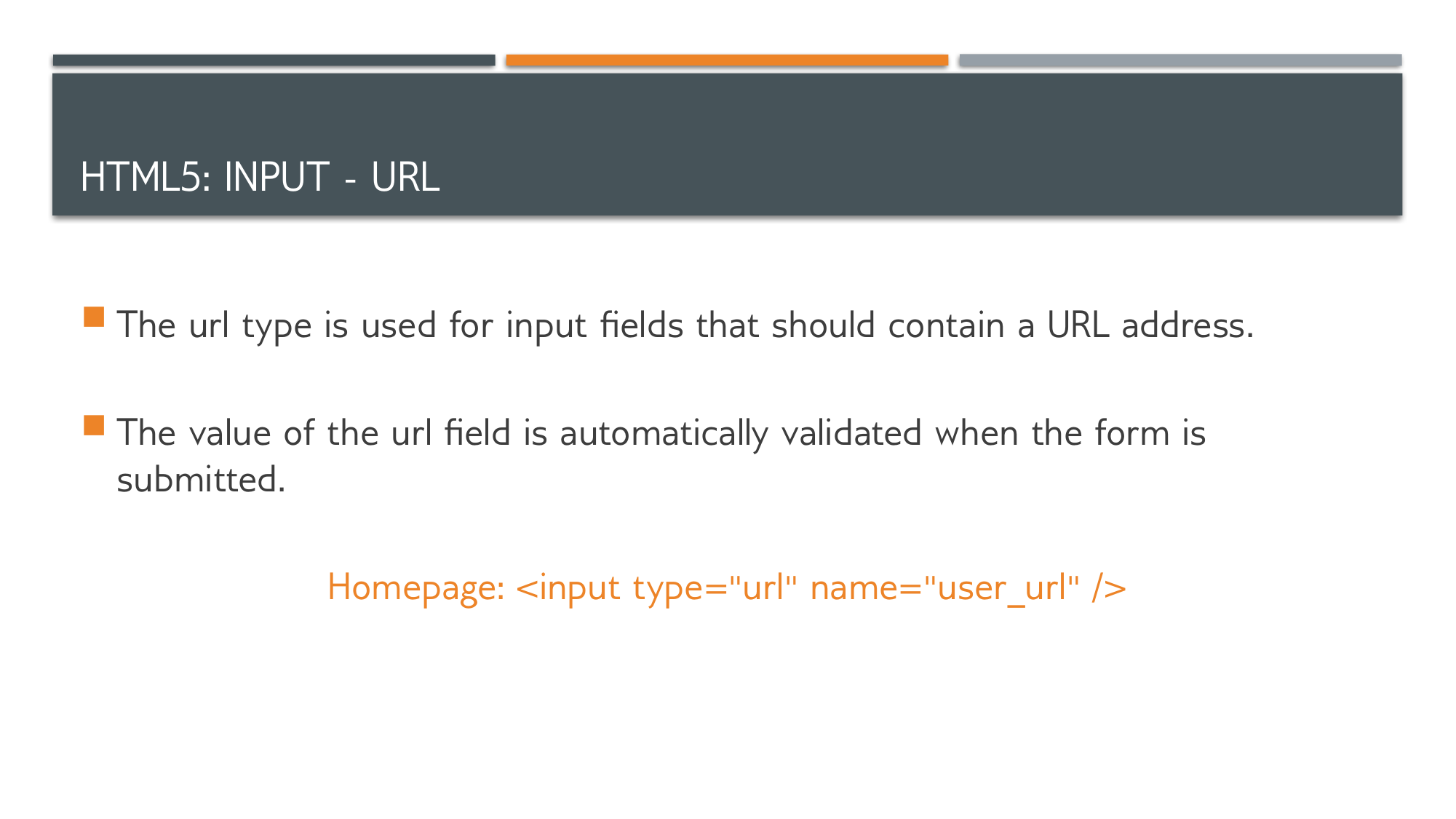

# HTML5: Input - url
The url type is used for input fields that should contain a URL address.

The value of the url field is automatically validated when the form is submitted.

Homepage: <input type="url" name="user_url" />